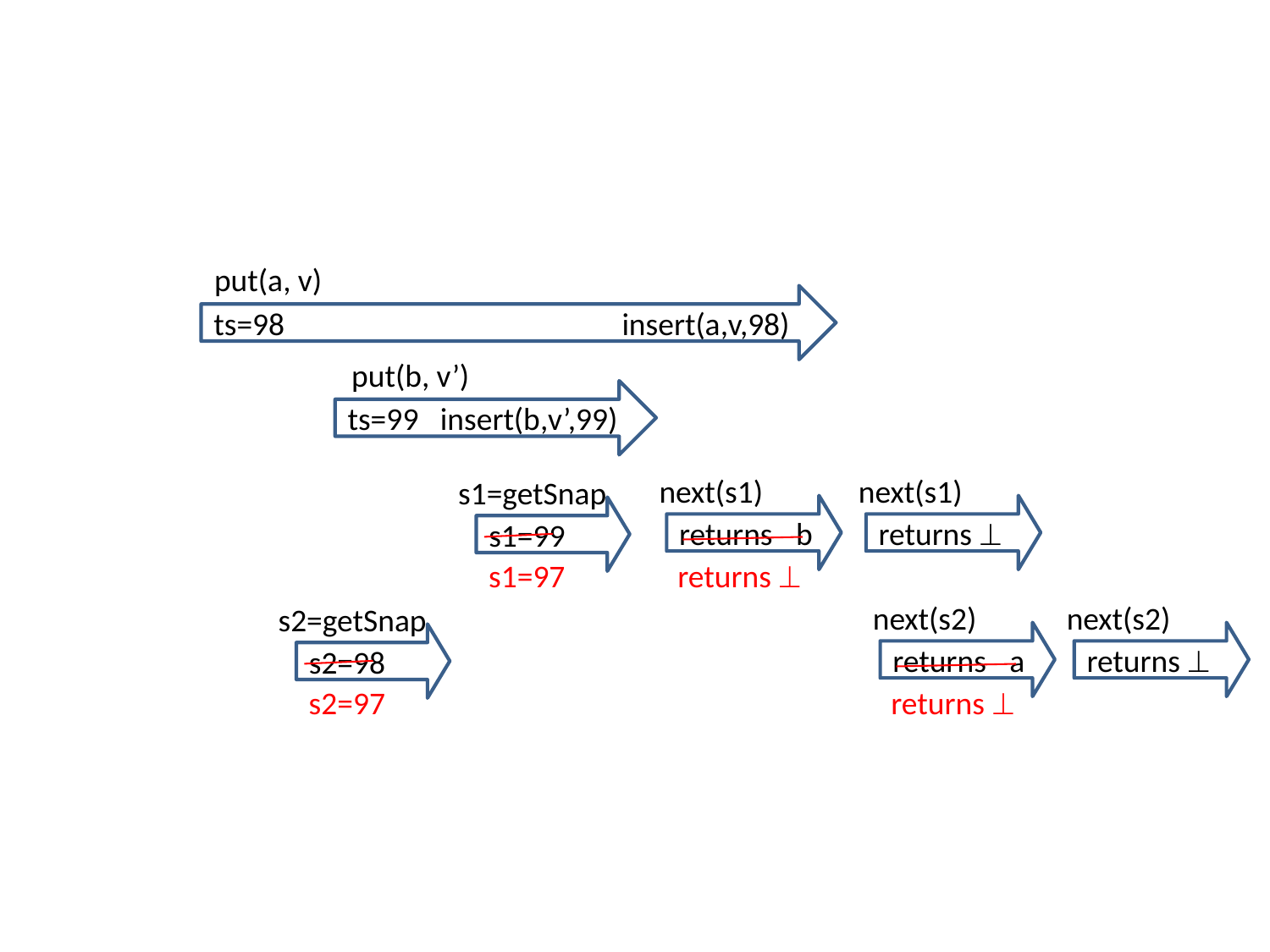

put(a, v)
ts=98                                               insert(a,v,98)
put(b, v’)
ts=99   insert(b,v’,99)
next(s1)
next(s1)
s1=getSnap
returns  b
returns ⊥
s1=99
s1=97
returns ⊥
next(s2)
next(s2)
s2=getSnap
returns  a
returns ⊥
s2=98
s2=97
returns ⊥